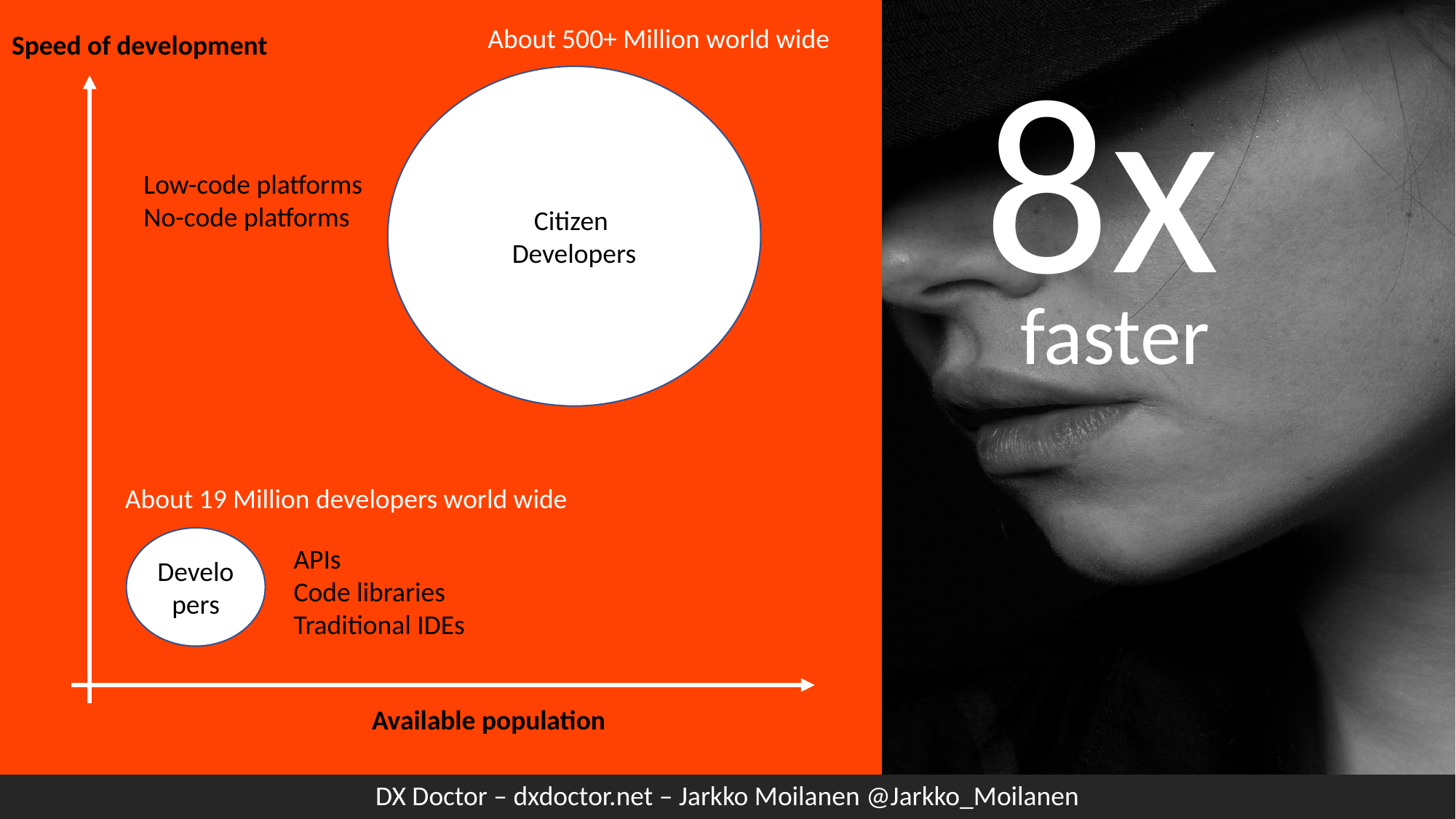

About 500+ Million world wide
8x
Speed of development
Citizen
Developers
Low-code platforms
No-code platforms
faster
About 19 Million developers world wide
Developers
APIs
Code libraries
Traditional IDEs
Available population
DX Doctor – dxdoctor.net – Jarkko Moilanen @Jarkko_Moilanen